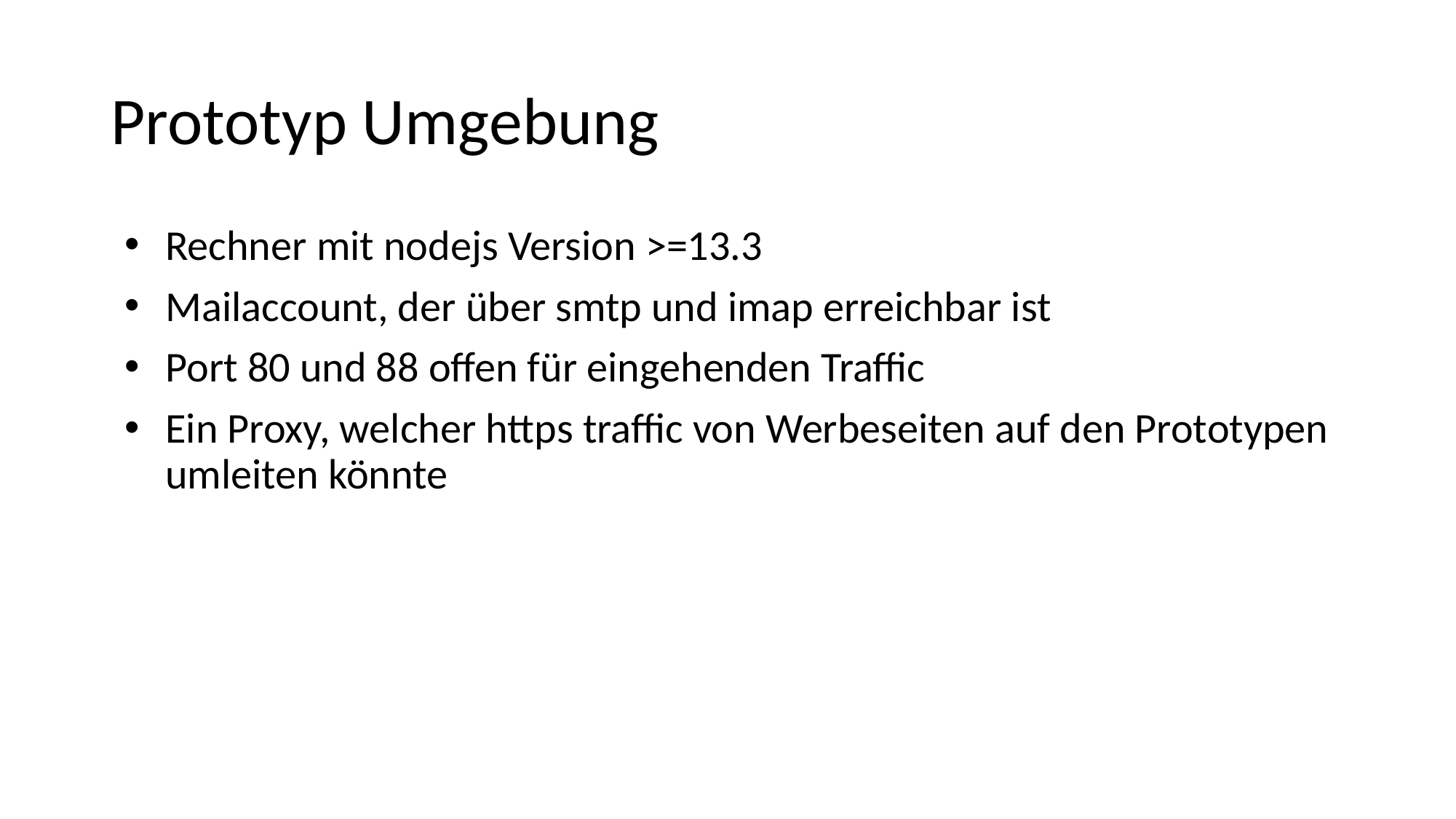

# Prototyp Umgebung
Rechner mit nodejs Version >=13.3
Mailaccount, der über smtp und imap erreichbar ist
Port 80 und 88 offen für eingehenden Traffic
Ein Proxy, welcher https traffic von Werbeseiten auf den Prototypen umleiten könnte